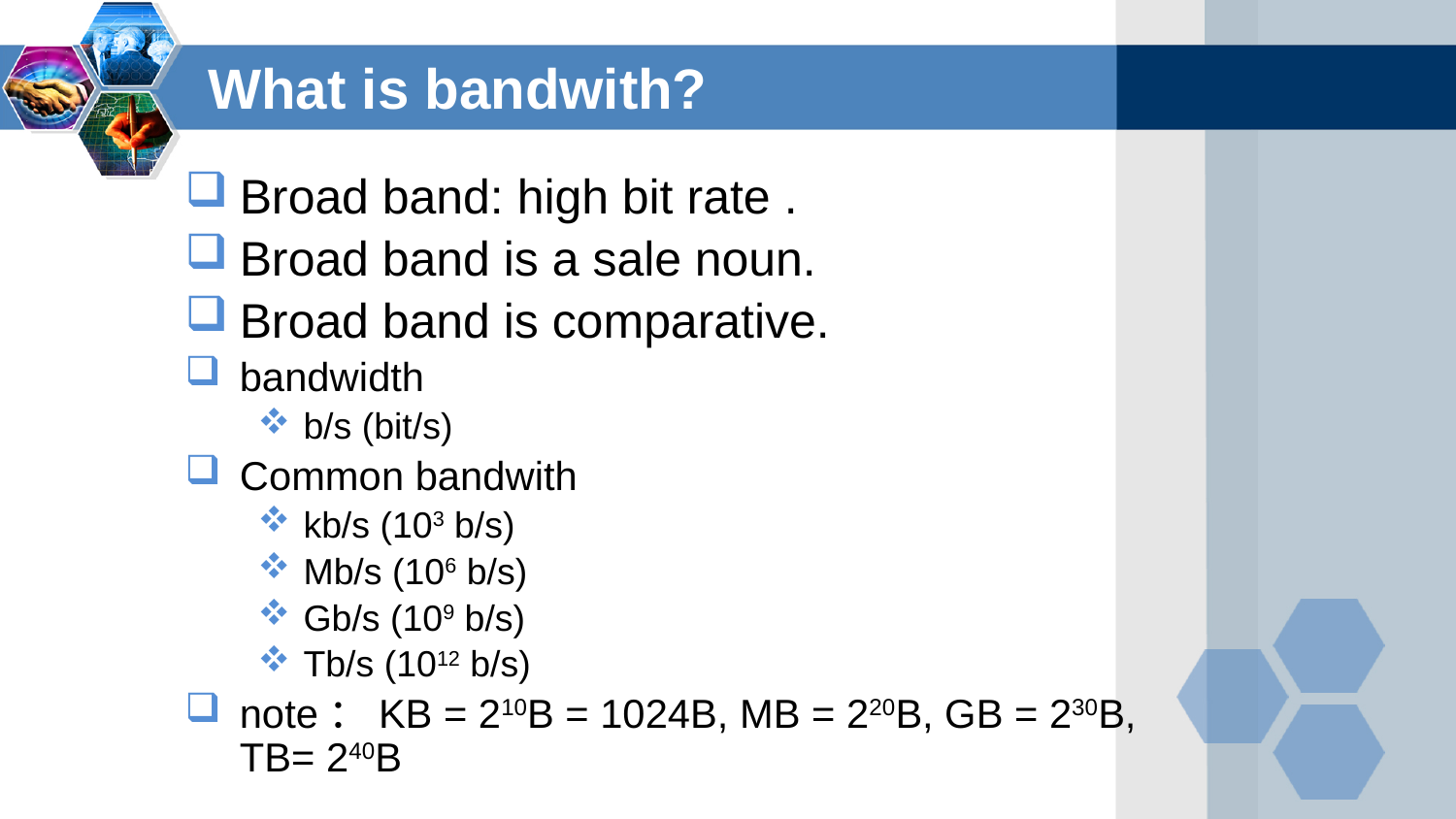

What is bandwith?
Broad band: high bit rate .
Broad band is a sale noun.
Broad band is comparative.
bandwidth
b/s (bit/s)
Common bandwith
kb/s (103 b/s)
Mb/s (106 b/s)
Gb/s (109 b/s)
Tb/s (1012 b/s)
note：KB = 210B = 1024B, MB = 220B, GB = 230B, TB= 240B